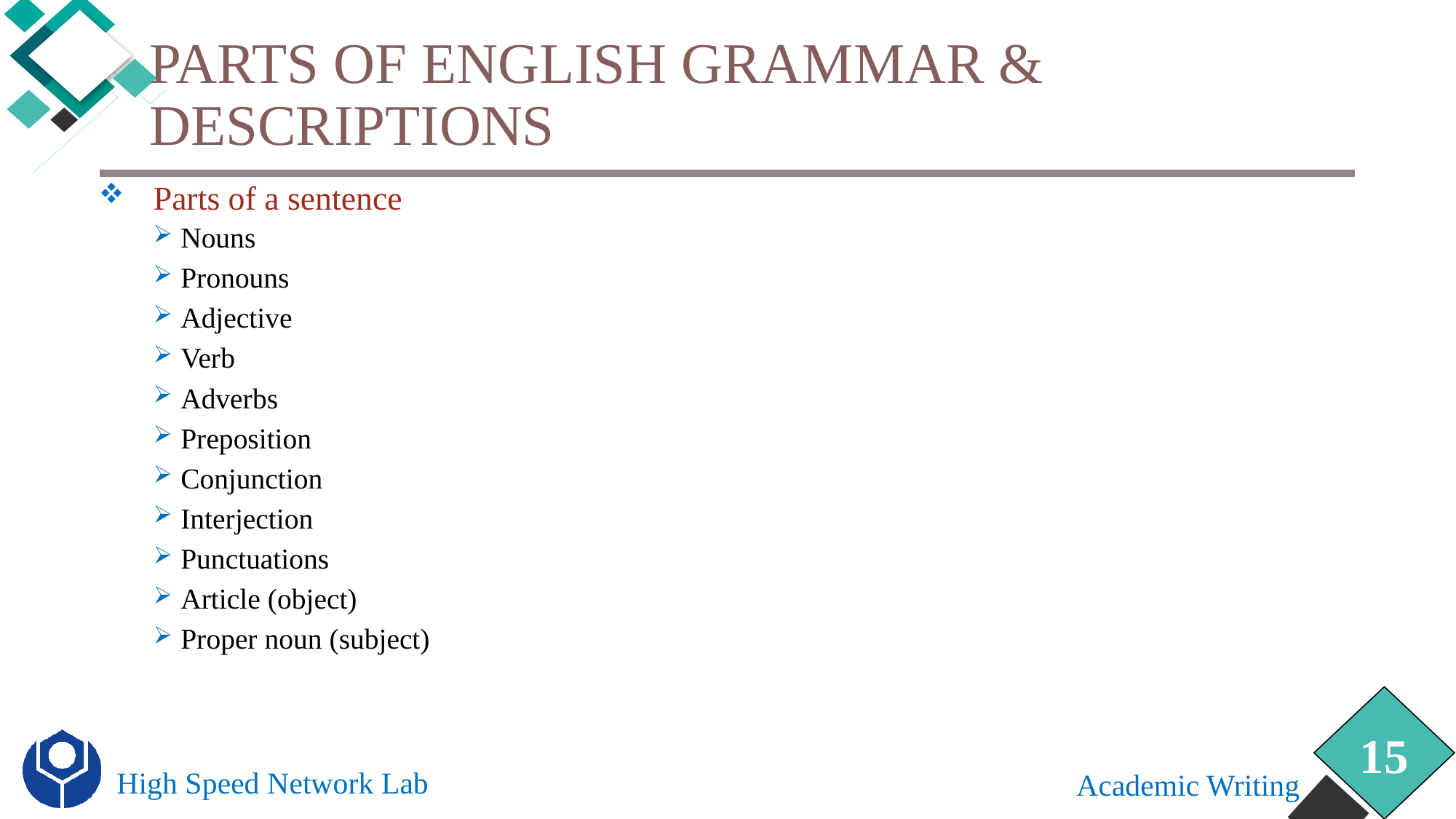

# Parts of English Grammar & Descriptions
Parts of a sentence
Nouns
Pronouns
Adjective
Verb
Adverbs
Preposition
Conjunction
Interjection
Punctuations
Article (object)
Proper noun (subject)